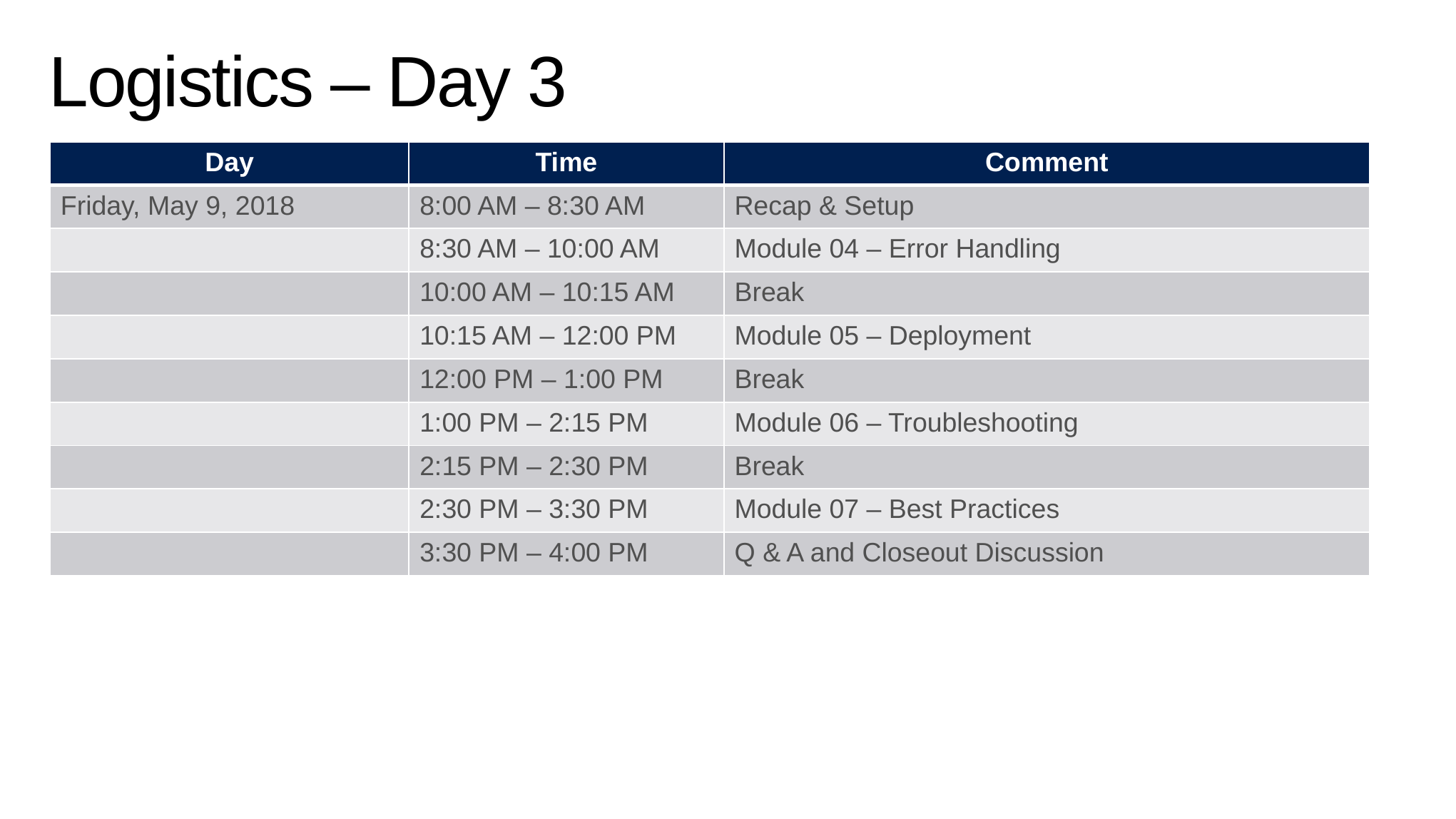

# Logistics – Day 3
| Day | Time | Comment |
| --- | --- | --- |
| Friday, May 9, 2018 | 8:00 AM – 8:30 AM | Recap & Setup |
|  | 8:30 AM – 10:00 AM | Module 04 – Error Handling |
|  | 10:00 AM – 10:15 AM | Break |
|  | 10:15 AM – 12:00 PM | Module 05 – Deployment |
|  | 12:00 PM – 1:00 PM | Break |
|  | 1:00 PM – 2:15 PM | Module 06 – Troubleshooting |
|  | 2:15 PM – 2:30 PM | Break |
|  | 2:30 PM – 3:30 PM | Module 07 – Best Practices |
|  | 3:30 PM – 4:00 PM | Q & A and Closeout Discussion |